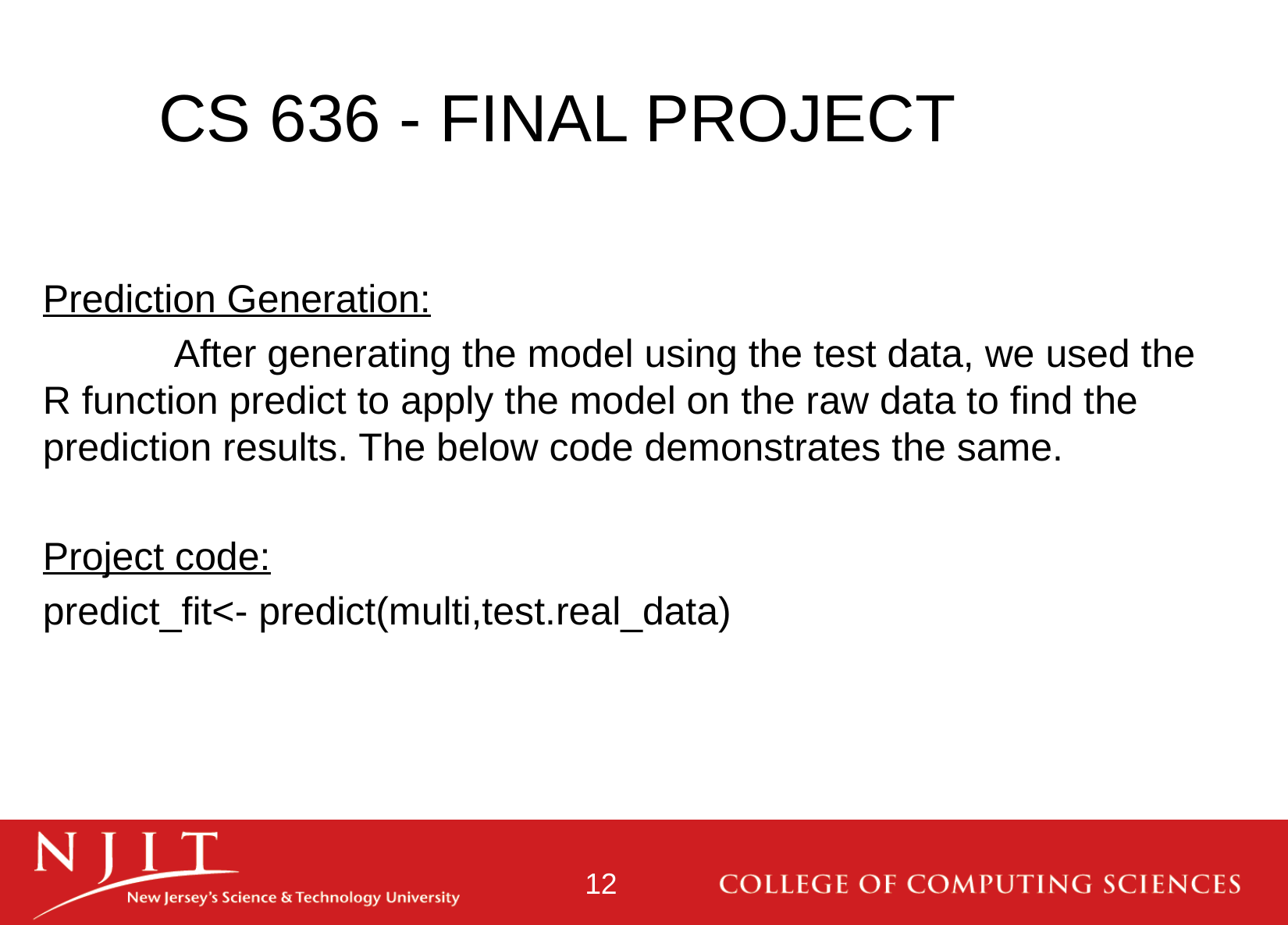

# CS 636 - FINAL PROJECT
Prediction Generation:
            After generating the model using the test data, we used the R function predict to apply the model on the raw data to find the prediction results. The below code demonstrates the same.

Project code:
predict_fit<- predict(multi,test.real_data)